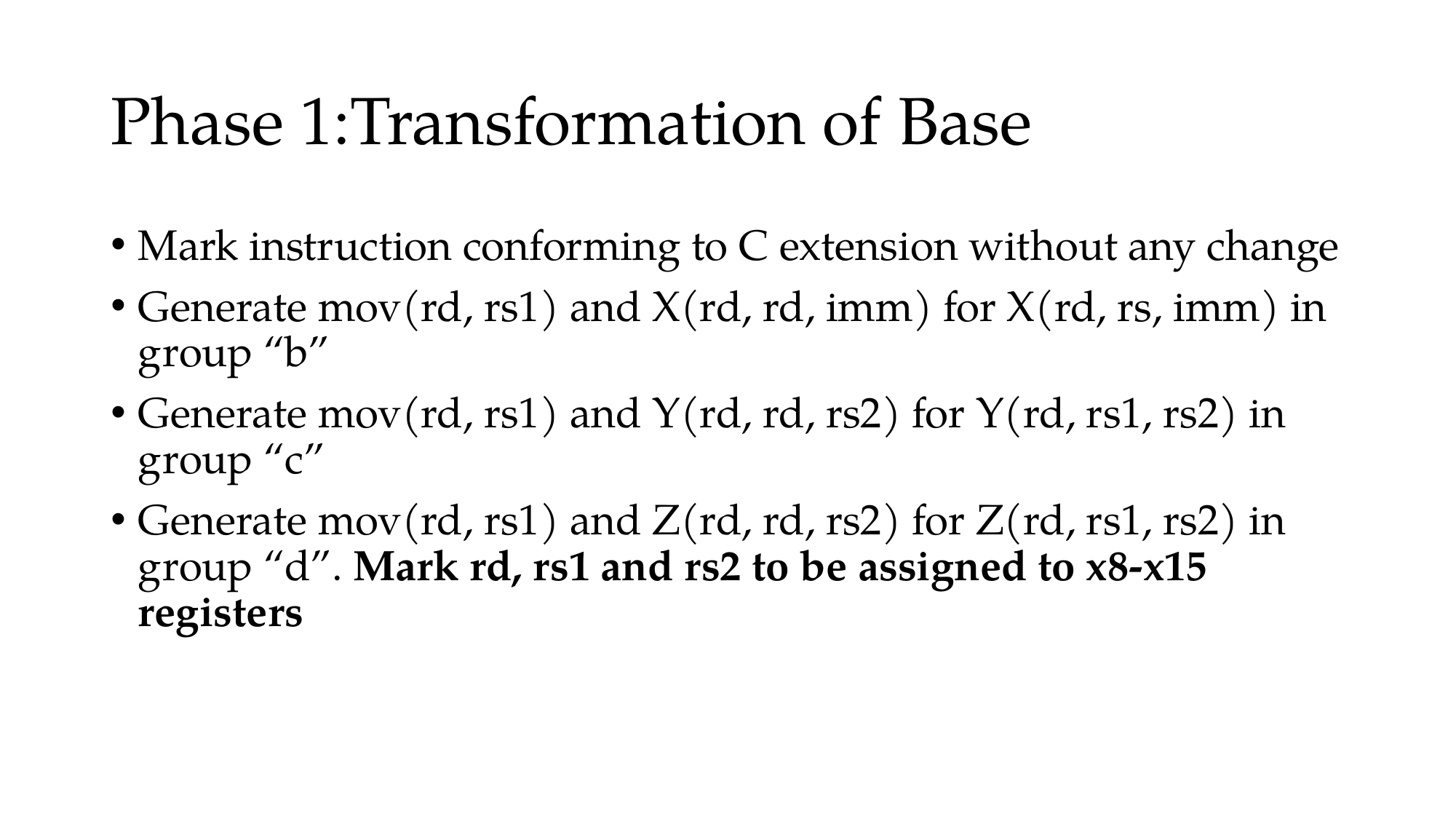

# Phase 1:Transformation of Base
Mark instruction conforming to C extension without any change
Generate mov(rd, rs1) and X(rd, rd, imm) for X(rd, rs, imm) in group “b”
Generate mov(rd, rs1) and Y(rd, rd, rs2) for Y(rd, rs1, rs2) in group “c”
Generate mov(rd, rs1) and Z(rd, rd, rs2) for Z(rd, rs1, rs2) in group “d”. Mark rd, rs1 and rs2 to be assigned to x8-x15 registers